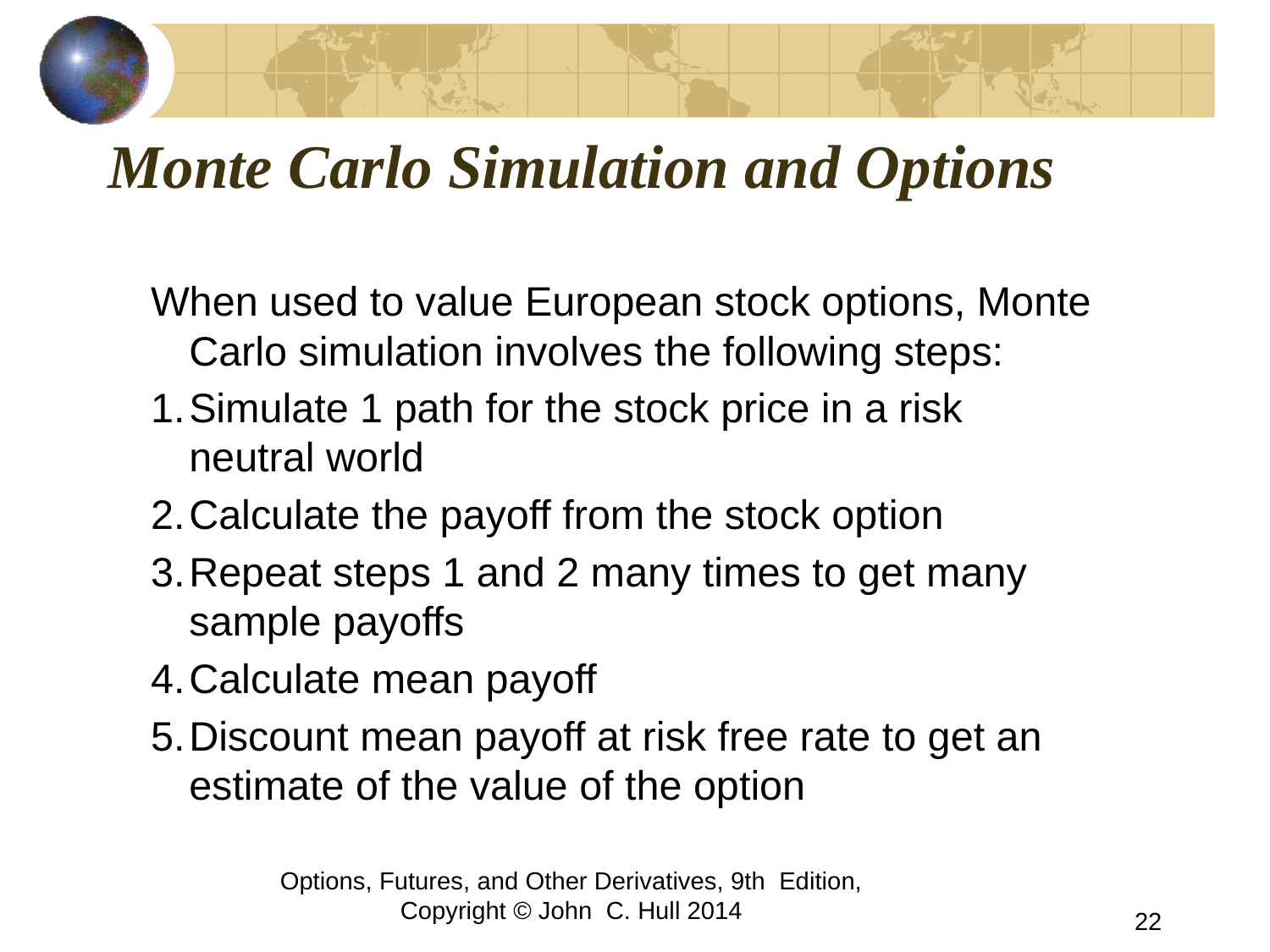

# Monte Carlo Simulation and Options

When used to value European stock options, Monte Carlo simulation involves the following steps:
1.	Simulate 1 path for the stock price in a risk neutral world
2.	Calculate the payoff from the stock option
3.	Repeat steps 1 and 2 many times to get many sample payoffs
4.	Calculate mean payoff
5.	Discount mean payoff at risk free rate to get an estimate of the value of the option
Options, Futures, and Other Derivatives, 9th  Edition, Copyright © John  C. Hull 2014
22